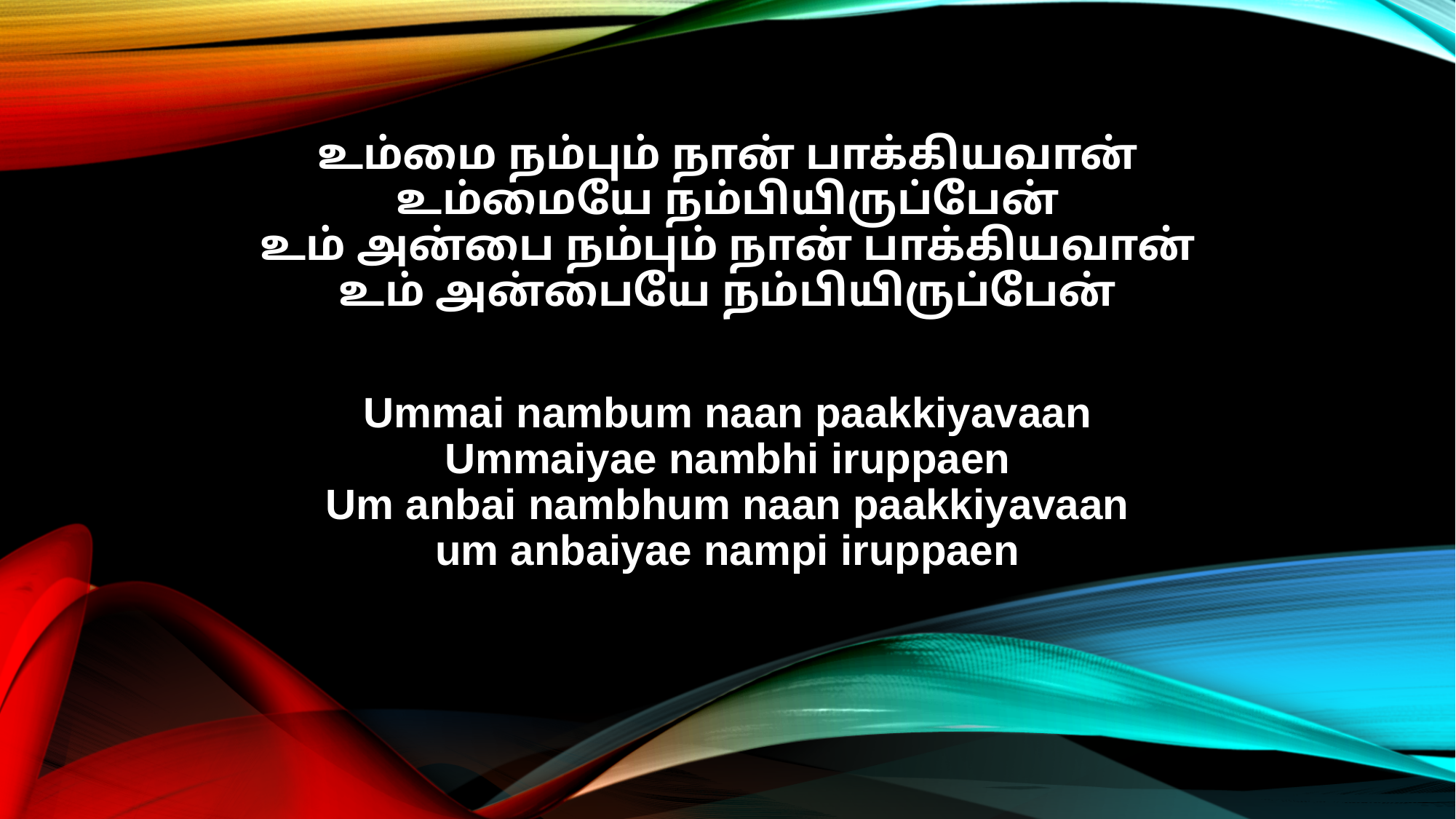

உம்மை நம்பும் நான் பாக்கியவான்
உம்மையே நம்பியிருப்பேன்
உம் அன்பை நம்பும் நான் பாக்கியவான்
உம் அன்பையே நம்பியிருப்பேன்

Ummai nambum naan paakkiyavaan
Ummaiyae nambhi iruppaen
Um anbai nambhum naan paakkiyavaan
um anbaiyae nampi iruppaen